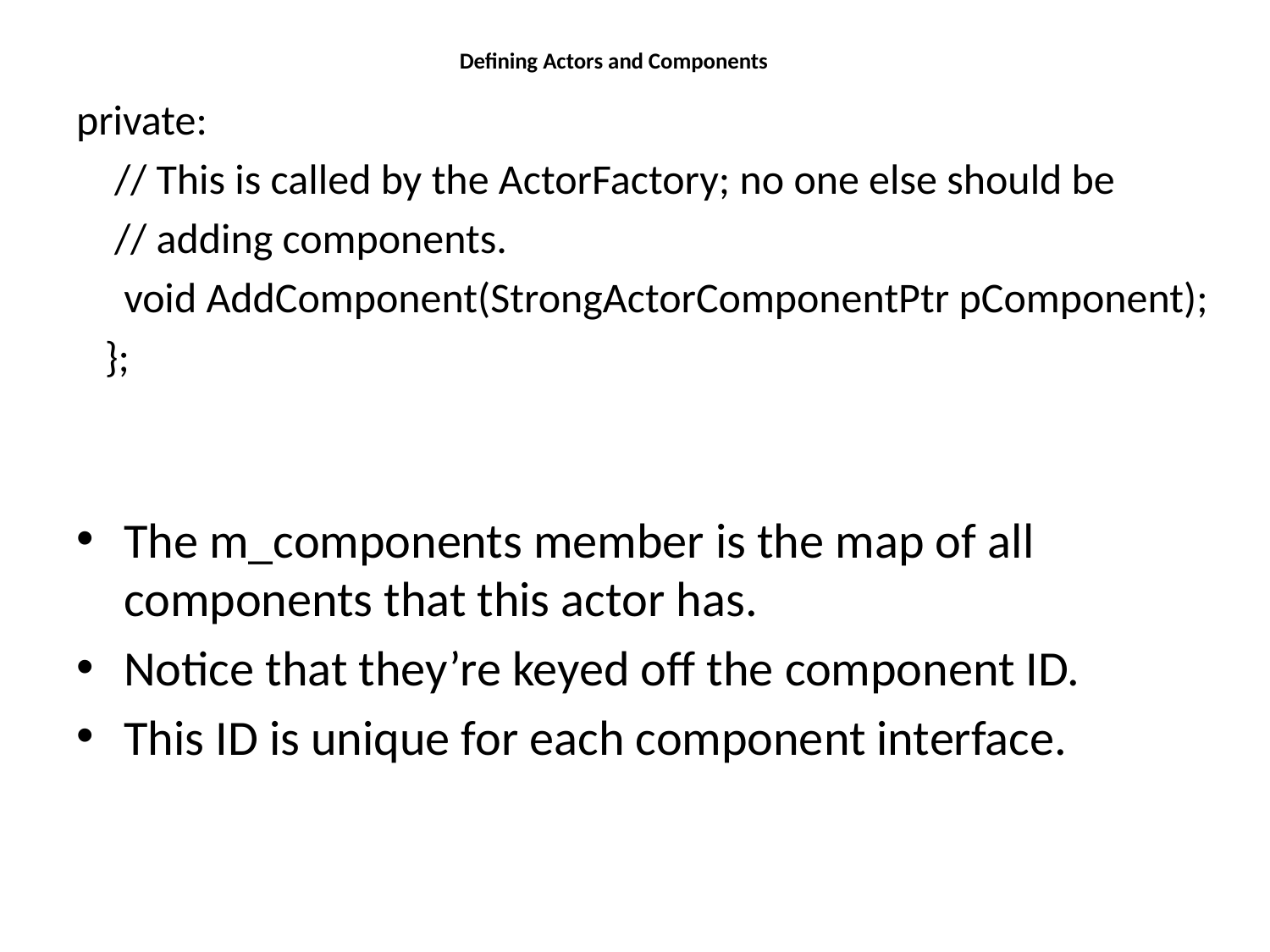

# Defining Actors and Components
private:
    // This is called by the ActorFactory; no one else should be
    // adding components.
     void AddComponent(StrongActorComponentPtr pComponent);
   };

The m_components member is the map of all components that this actor has.
Notice that they’re keyed off the component ID.
This ID is unique for each component interface.